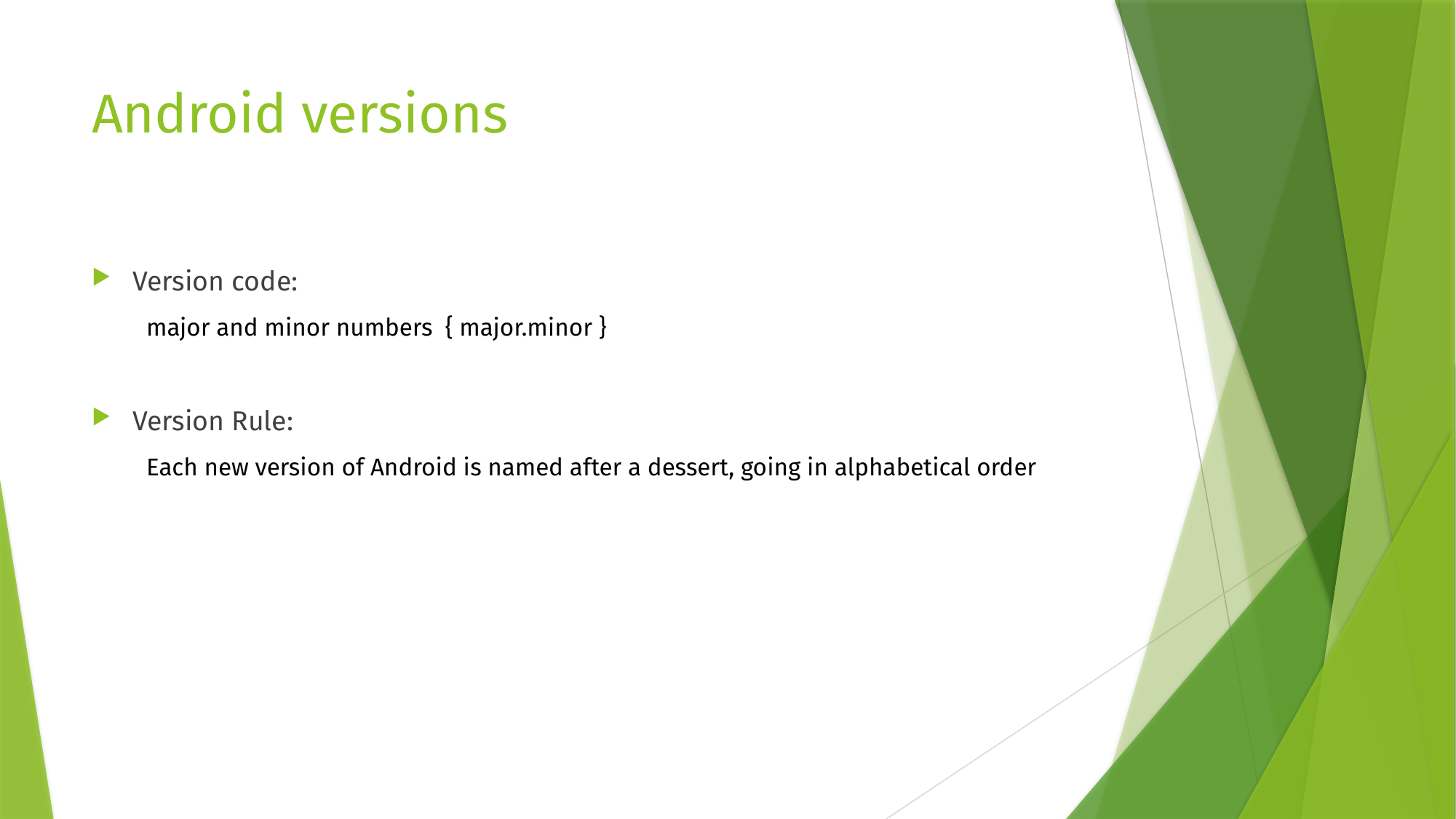

# Android versions
Version code:
major and minor numbers  { major.minor }

Version Rule:
Each new version of Android is named after a dessert, going in alphabetical order